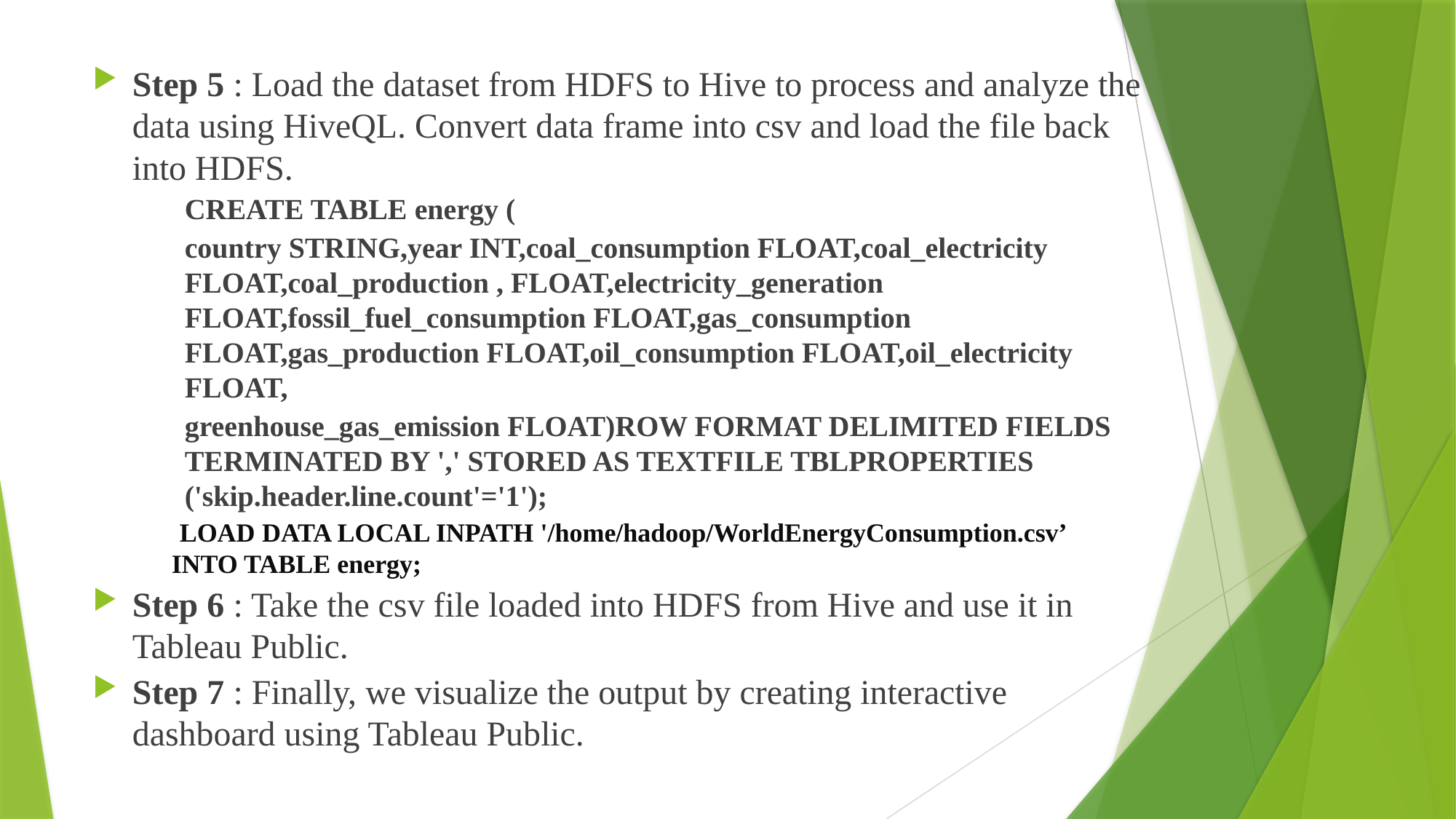

Step 5 : Load the dataset from HDFS to Hive to process and analyze the data using HiveQL. Convert data frame into csv and load the file back into HDFS.
CREATE TABLE energy (
country STRING,year INT,coal_consumption FLOAT,coal_electricity FLOAT,coal_production , FLOAT,electricity_generation FLOAT,fossil_fuel_consumption FLOAT,gas_consumption FLOAT,gas_production FLOAT,oil_consumption FLOAT,oil_electricity FLOAT,
greenhouse_gas_emission FLOAT)ROW FORMAT DELIMITED FIELDS TERMINATED BY ',' STORED AS TEXTFILE TBLPROPERTIES ('skip.header.line.count'='1');
      LOAD DATA LOCAL INPATH '/home/hadoop/WorldEnergyConsumption.csv’                  INTO TABLE energy;
Step 6 : Take the csv file loaded into HDFS from Hive and use it in Tableau Public.
Step 7 : Finally, we visualize the output by creating interactive dashboard using Tableau Public.